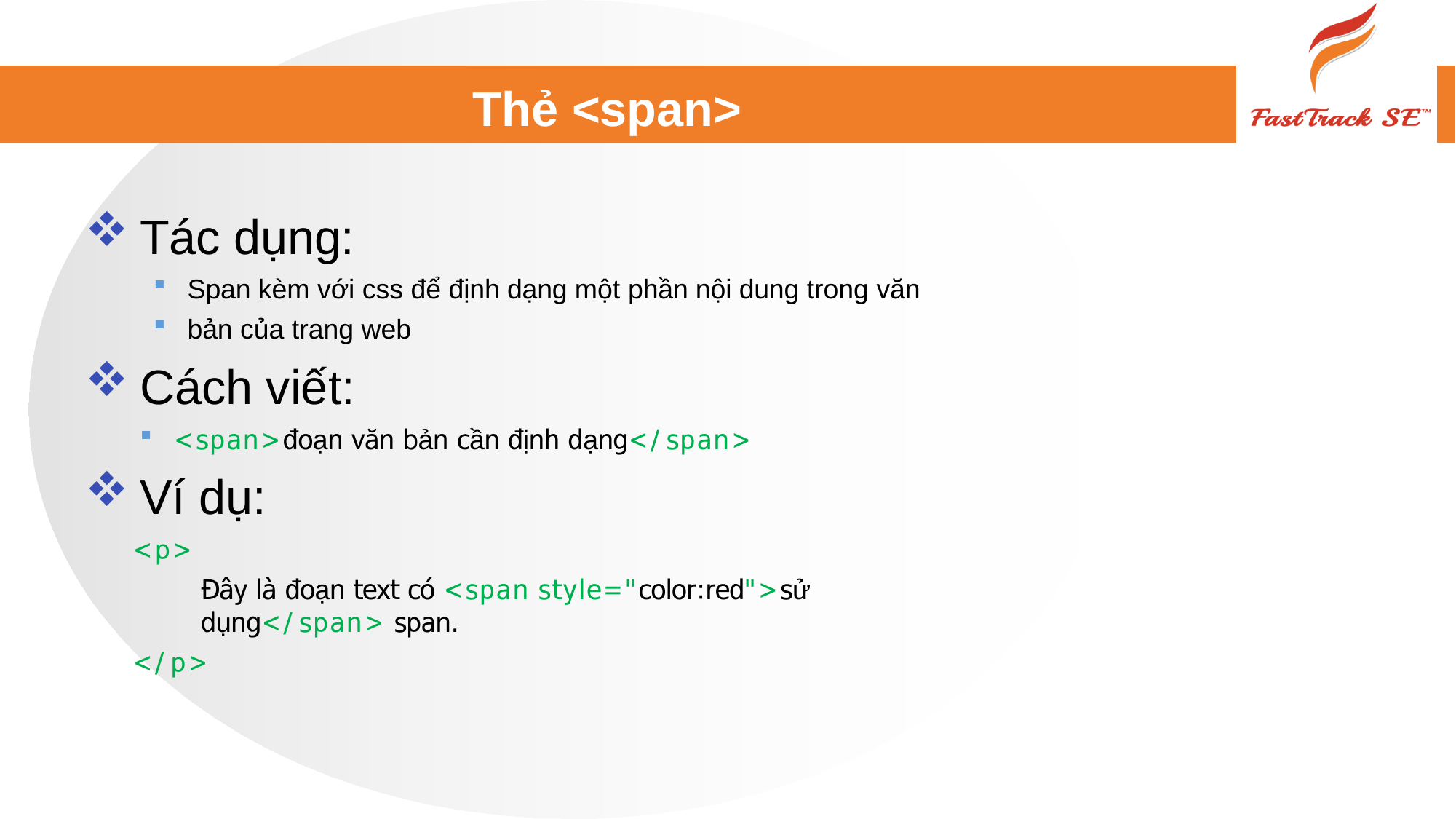

# Thẻ <span>
Tác dụng:
Span kèm với css để định dạng một phần nội dung trong văn
bản của trang web
Cách viết:
<span>đoạn văn bản cần định dạng</span>
Ví dụ:
<p>
Đây là đoạn text có <span style="color:red">sử
dụng</span> span.
</p>